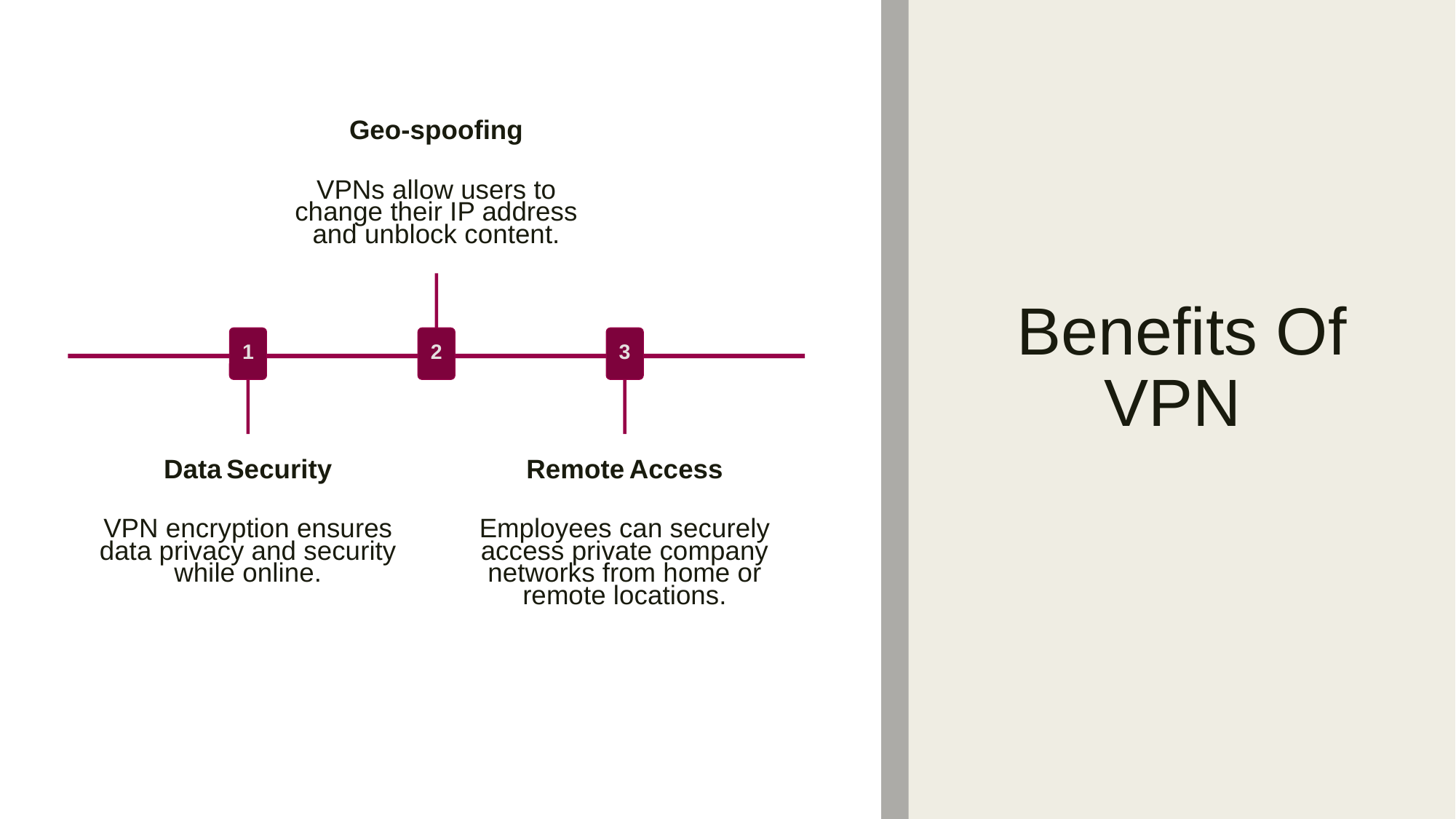

# Benefits Of VPN
Geo-spoofing
VPNs allow users to change their IP address and unblock content.

1
2
3

Data Security
Remote Access
VPN encryption ensures data privacy and security while online.
Employees can securely access private company networks from home or remote locations.